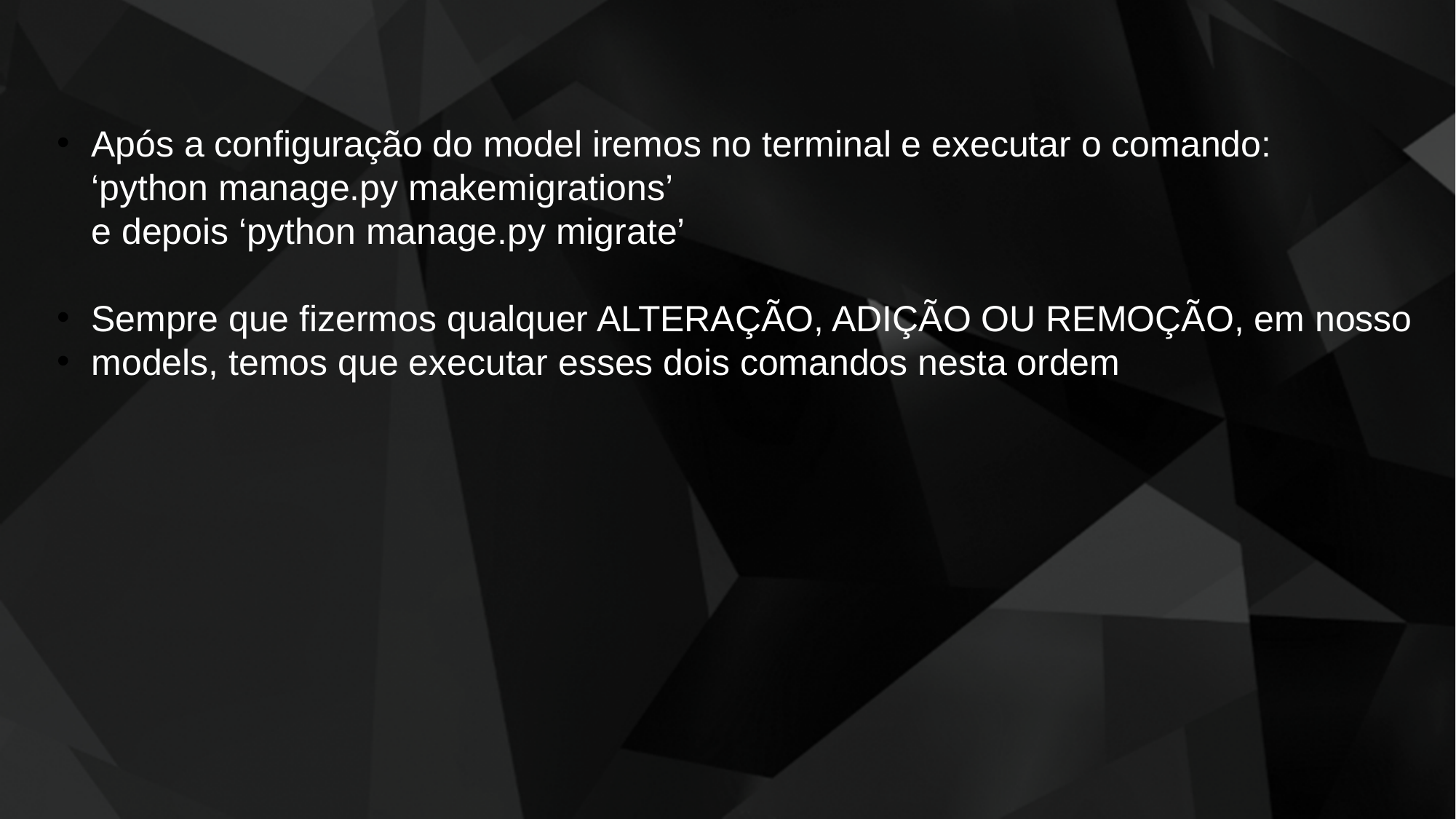

Após a configuração do model iremos no terminal e executar o comando:
‘python manage.py makemigrations’
e depois ‘python manage.py migrate’

Sempre que fizermos qualquer ALTERAÇÃO, ADIÇÃO OU REMOÇÃO, em nosso
models, temos que executar esses dois comandos nesta ordem